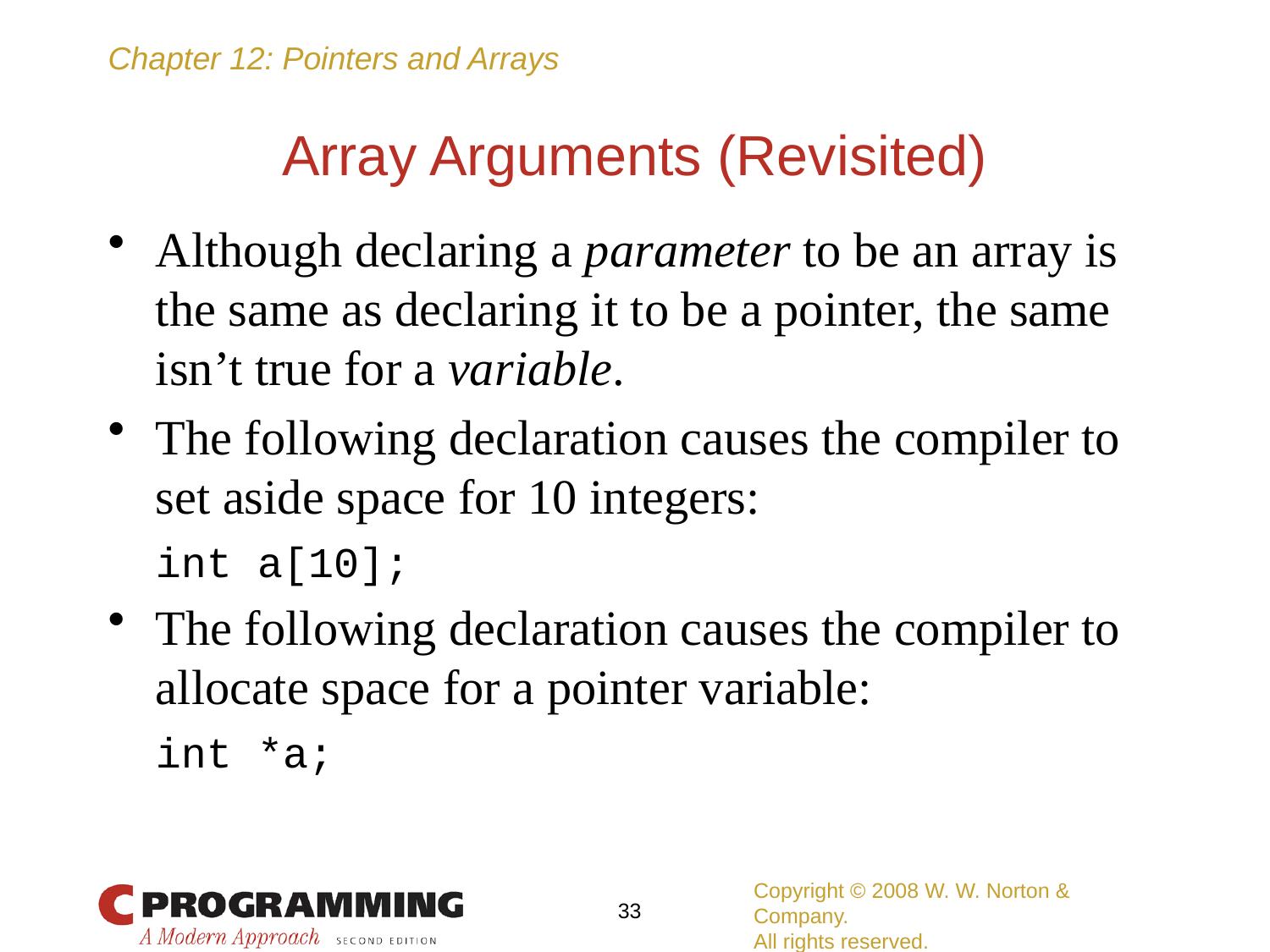

# Array Arguments (Revisited)
Although declaring a parameter to be an array is the same as declaring it to be a pointer, the same isn’t true for a variable.
The following declaration causes the compiler to set aside space for 10 integers:
	int a[10];
The following declaration causes the compiler to allocate space for a pointer variable:
	int *a;
Copyright © 2008 W. W. Norton & Company.
All rights reserved.
33